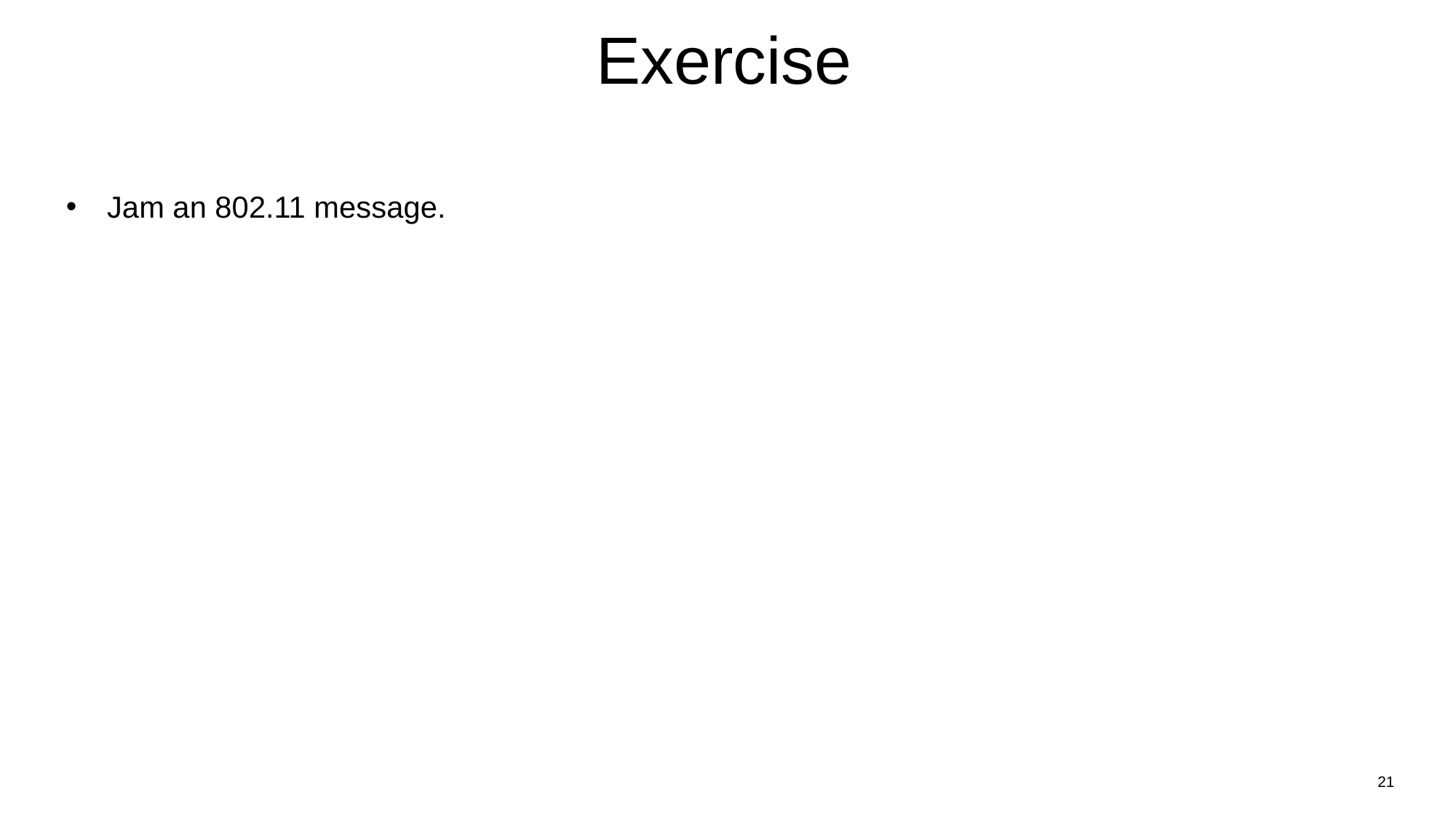

# Exercise
Jam an 802.11 message.

21